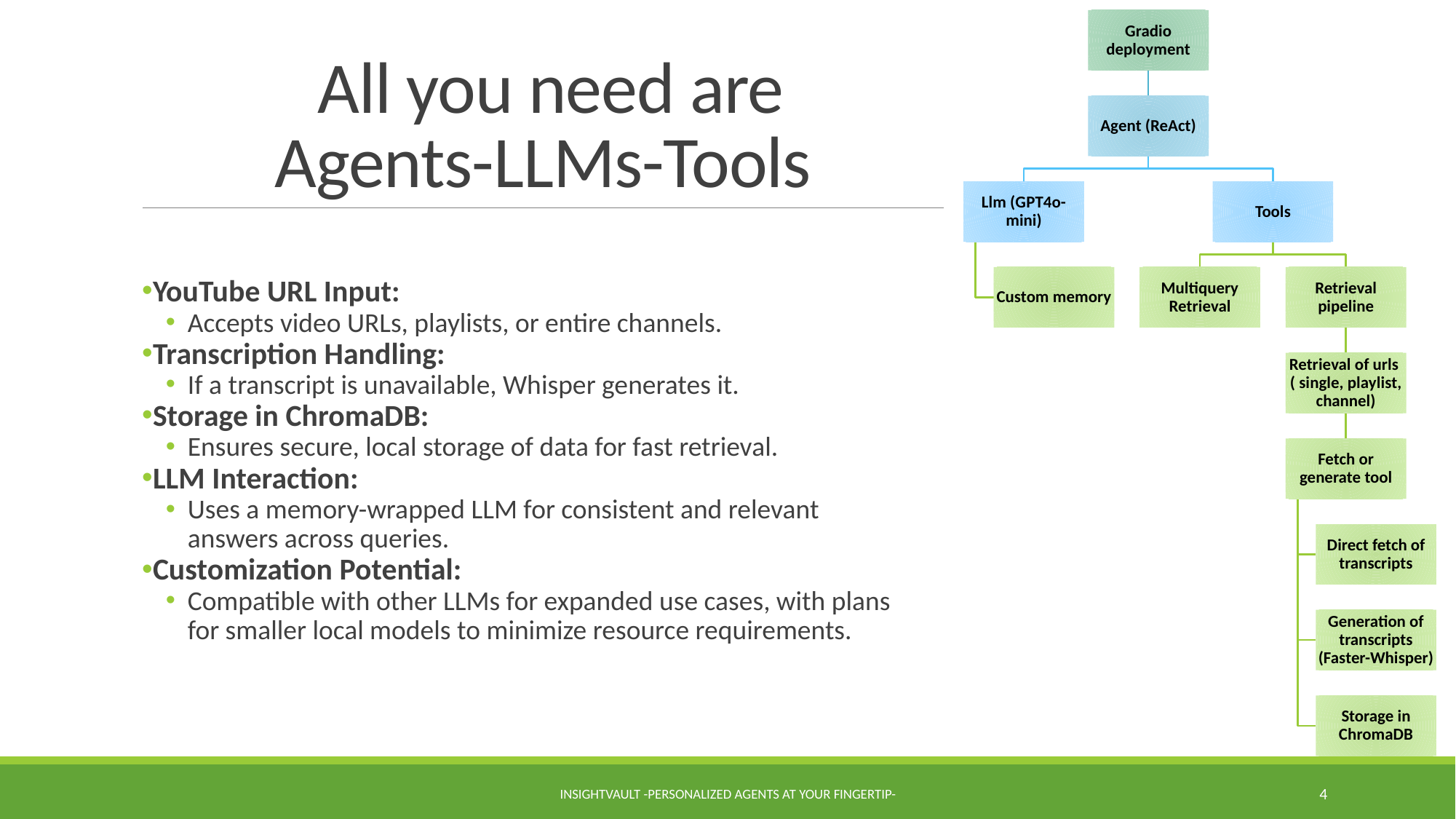

Gradio deployment
Agent (ReAct)
Llm (GPT4o-mini)
Custom memory
Tools
Multiquery Retrieval
Retrieval pipeline
Retrieval of urls  ( single, playlist, channel)
Fetch or generate tool
Direct fetch of transcripts
Generation of transcripts (Faster-Whisper)
Storage in ChromaDB
# All you need are Agents-LLMs-Tools

YouTube URL Input:
Accepts video URLs, playlists, or entire channels.
Transcription Handling:
If a transcript is unavailable, Whisper generates it.
Storage in ChromaDB:
Ensures secure, local storage of data for fast retrieval.
LLM Interaction:
Uses a memory-wrapped LLM for consistent and relevant answers across queries.
Customization Potential:
Compatible with other LLMs for expanded use cases, with plans for smaller local models to minimize resource requirements.
InsightVault -Personalized agents at your fingertip-
4